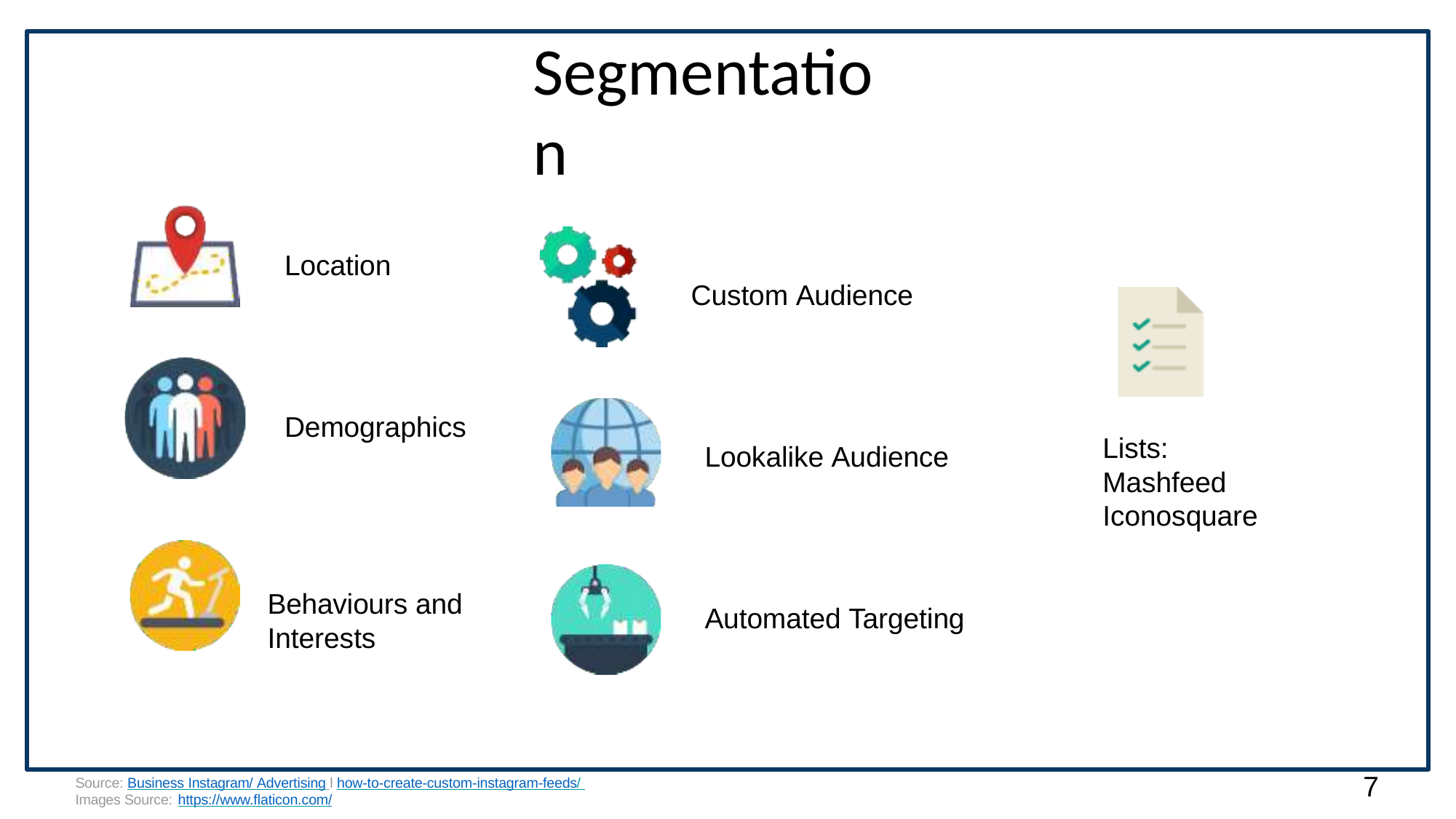

# Segmentation

Location
Custom Audience

Demographics
Lists:  Mashfeed  Iconosquare
Lookalike Audience

Behaviours and
Interests
Automated Targeting
7
Source: Business Instagram/ Advertising l how-to-create-custom-instagram-feeds/  Images Source: https://www.flaticon.com/